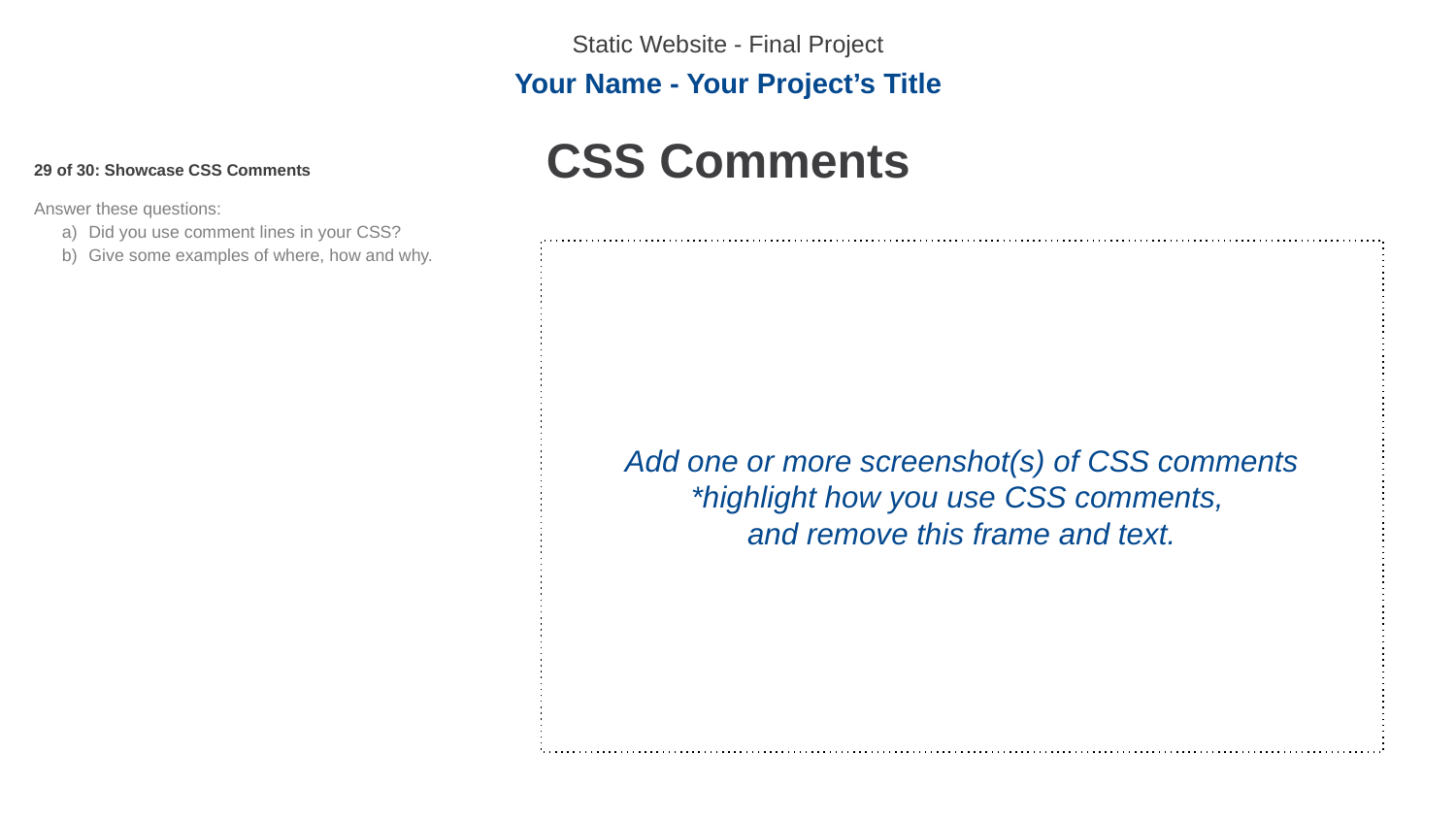

Static Website - Final Project
Your Name - Your Project’s Title
CSS Comments
29 of 30: Showcase CSS Comments
Answer these questions:
Did you use comment lines in your CSS?
Give some examples of where, how and why.
Add one or more screenshot(s) of CSS comments
*highlight how you use CSS comments,
and remove this frame and text.